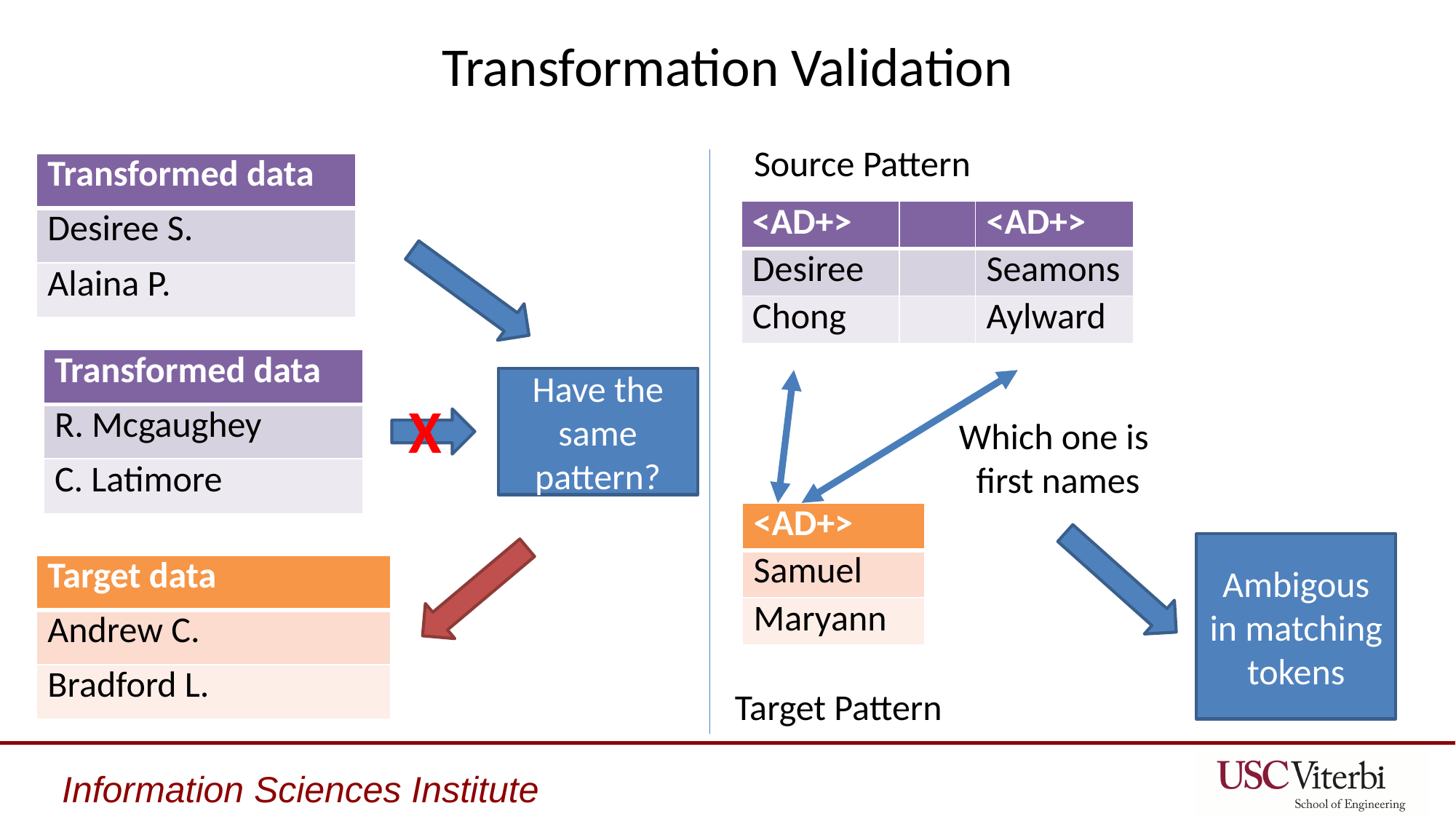

# Transformation Validation
Source Pattern
| Transformed data |
| --- |
| Desiree S. |
| Alaina P. |
| <AD+> |  | <AD+> |
| --- | --- | --- |
| Desiree |  | Seamons |
| Chong |  | Aylward |

| Transformed data |
| --- |
| R. Mcgaughey |
| C. Latimore |
Have the same pattern?
X
Which one is
first names

| <AD+> |
| --- |
| Samuel |
| Maryann |
Ambigous in matching tokens
| Target data |
| --- |
| Andrew C. |
| Bradford L. |

Target Pattern